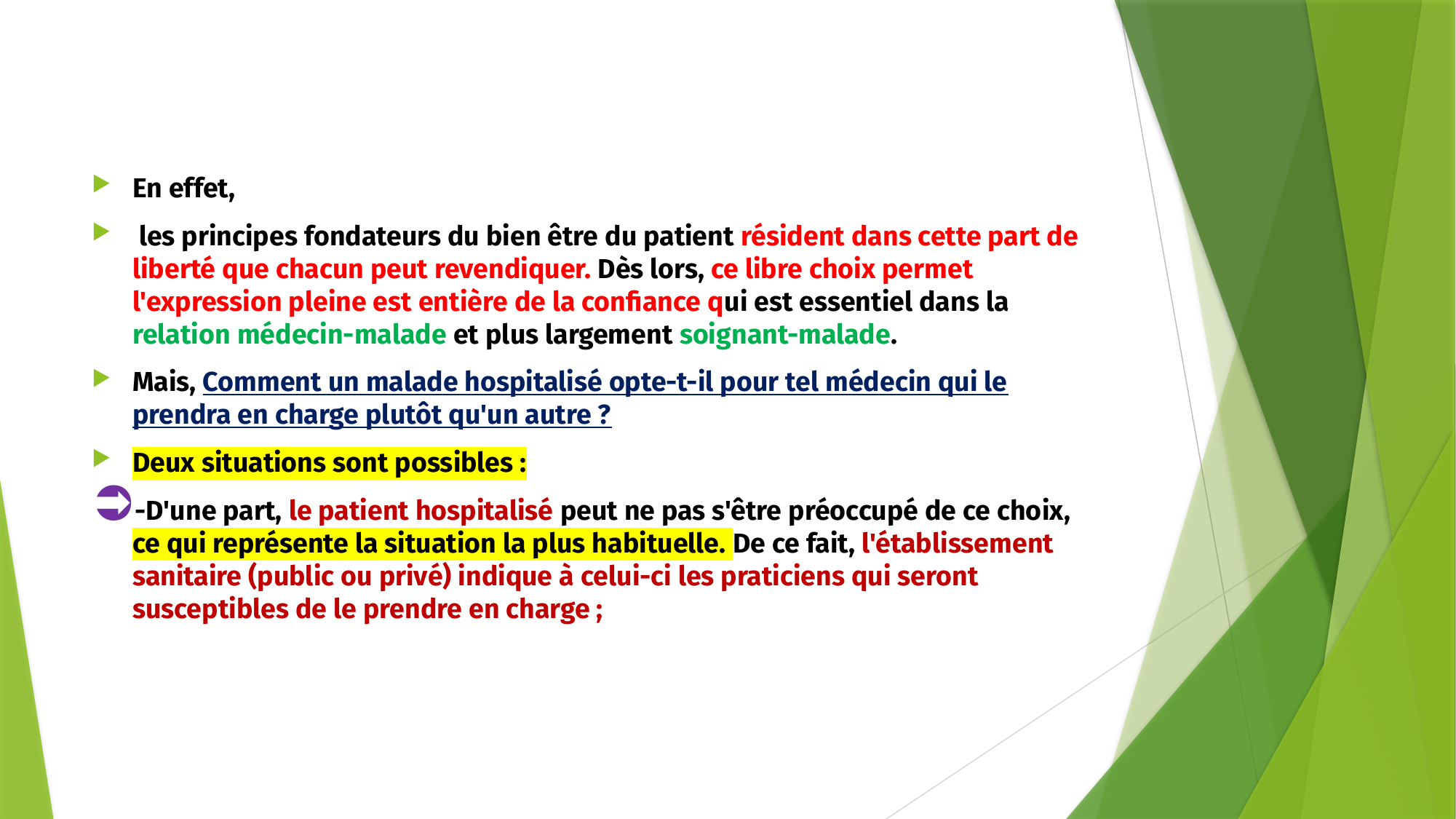

#
En effet,
 les principes fondateurs du bien être du patient résident dans cette part de liberté que chacun peut revendiquer. Dès lors, ce libre choix permet l'expression pleine est entière de la confiance qui est essentiel dans la relation médecin-malade et plus largement soignant-malade.
Mais, Comment un malade hospitalisé opte-t-il pour tel médecin qui le prendra en charge plutôt qu'un autre ?
Deux situations sont possibles :
-D'une part, le patient hospitalisé peut ne pas s'être préoccupé de ce choix, ce qui représente la situation la plus habituelle. De ce fait, l'établissement sanitaire (public ou privé) indique à celui-ci les praticiens qui seront susceptibles de le prendre en charge ;